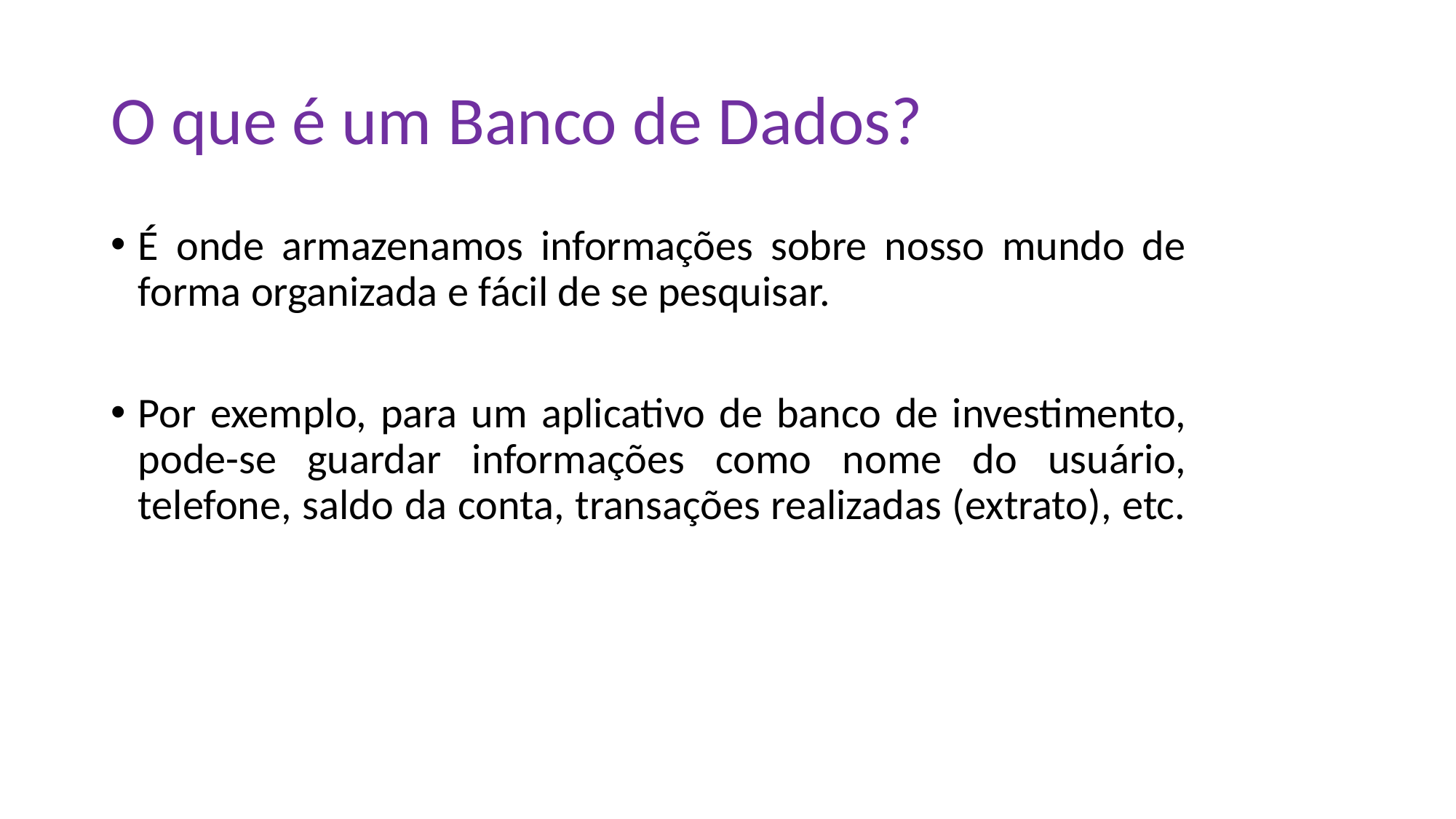

# O que é um Banco de Dados?
É onde armazenamos informações sobre nosso mundo de forma organizada e fácil de se pesquisar.

Por exemplo, para um aplicativo de banco de investimento, pode-se guardar informações como nome do usuário, telefone, saldo da conta, transações realizadas (extrato), etc.